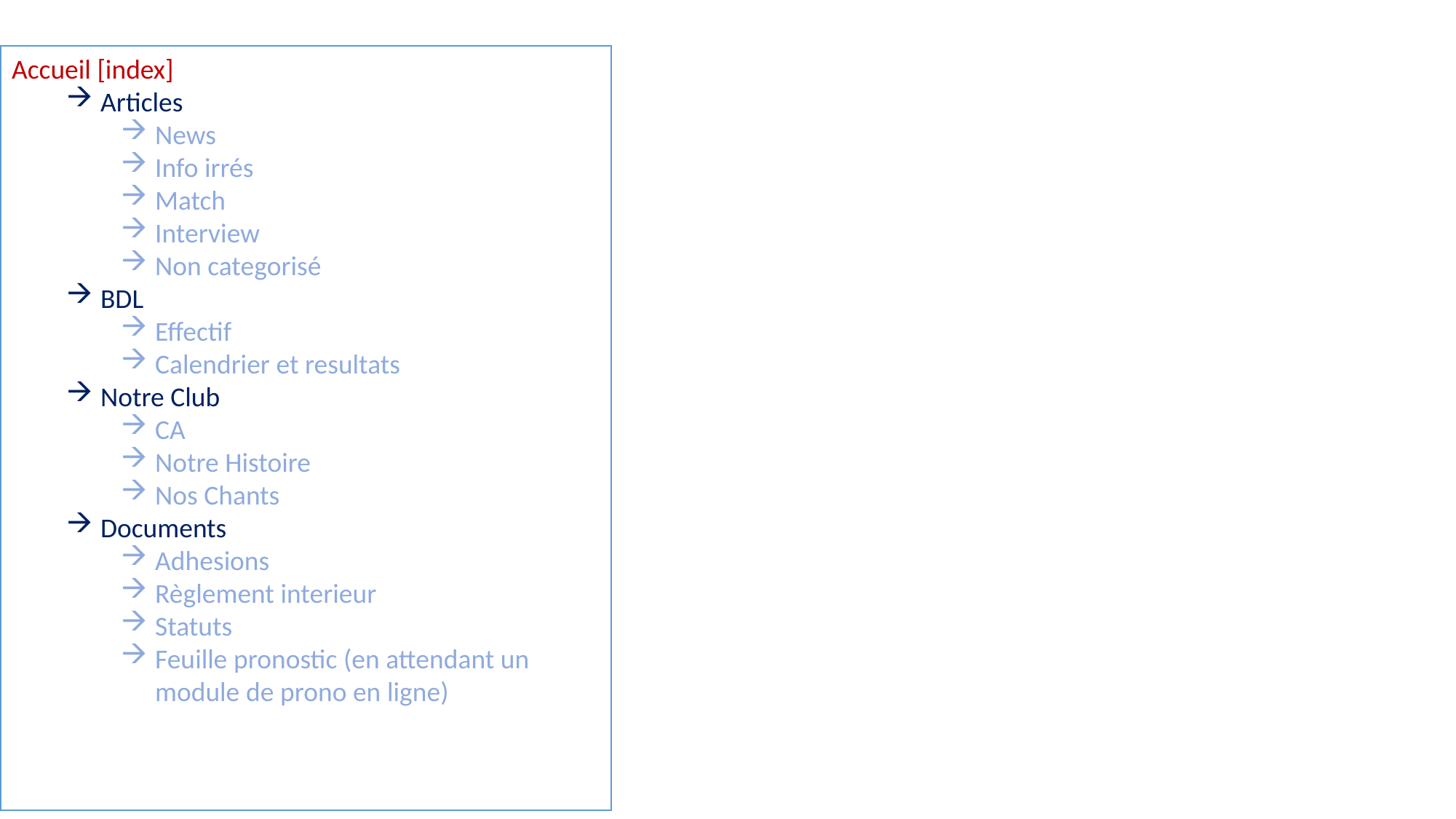

Accueil [index]
Articles
News
Info irrés
Match
Interview
Non categorisé
BDL
Effectif
Calendrier et resultats
Notre Club
CA
Notre Histoire
Nos Chants
Documents
Adhesions
Règlement interieur
Statuts
Feuille pronostic (en attendant un module de prono en ligne)